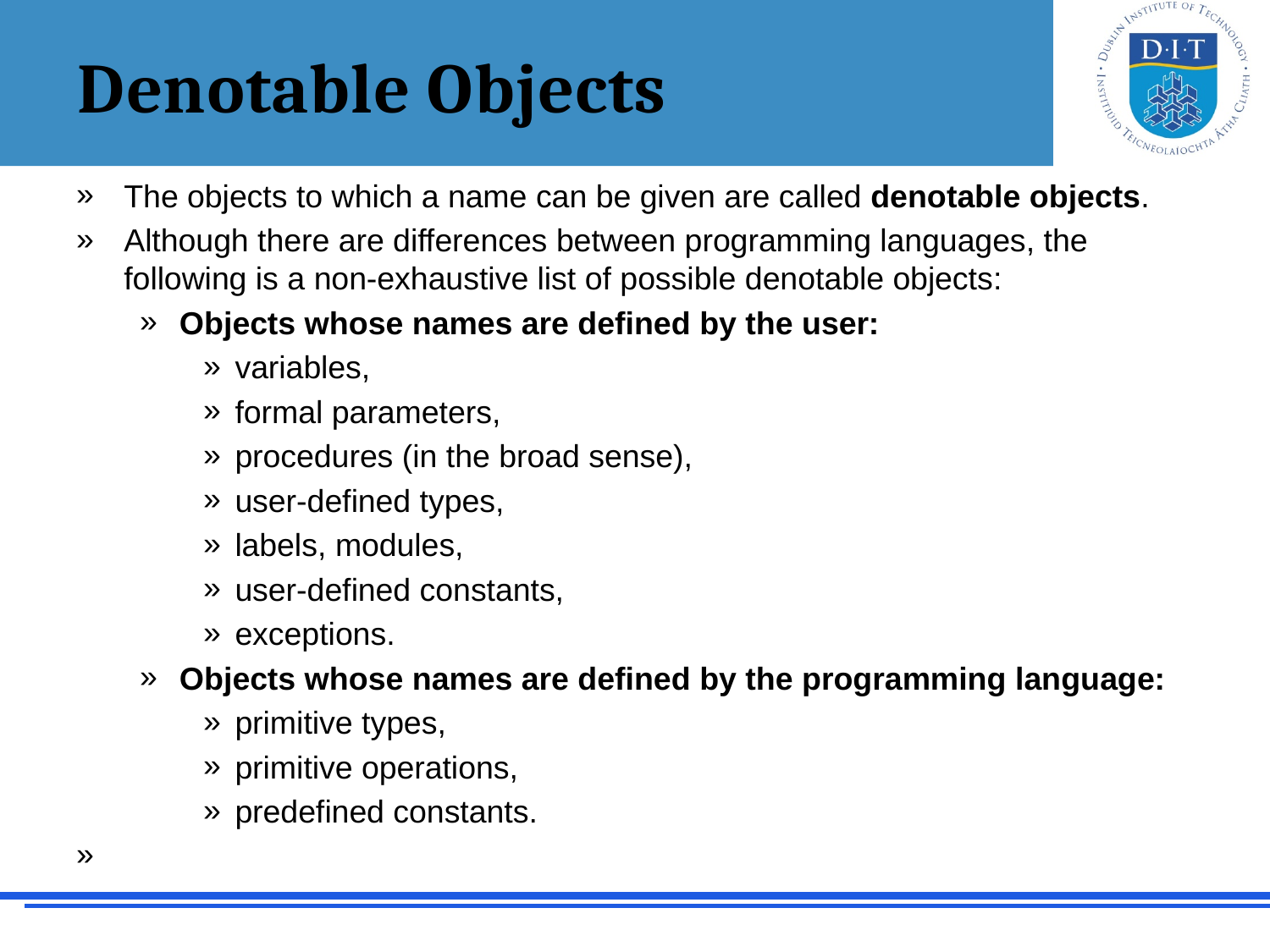

# Denotable Objects
The objects to which a name can be given are called denotable objects.
Although there are differences between programming languages, the following is a non-exhaustive list of possible denotable objects:
Objects whose names are defined by the user:
variables,
formal parameters,
procedures (in the broad sense),
user-defined types,
labels, modules,
user-defined constants,
exceptions.
Objects whose names are defined by the programming language:
primitive types,
primitive operations,
predefined constants.